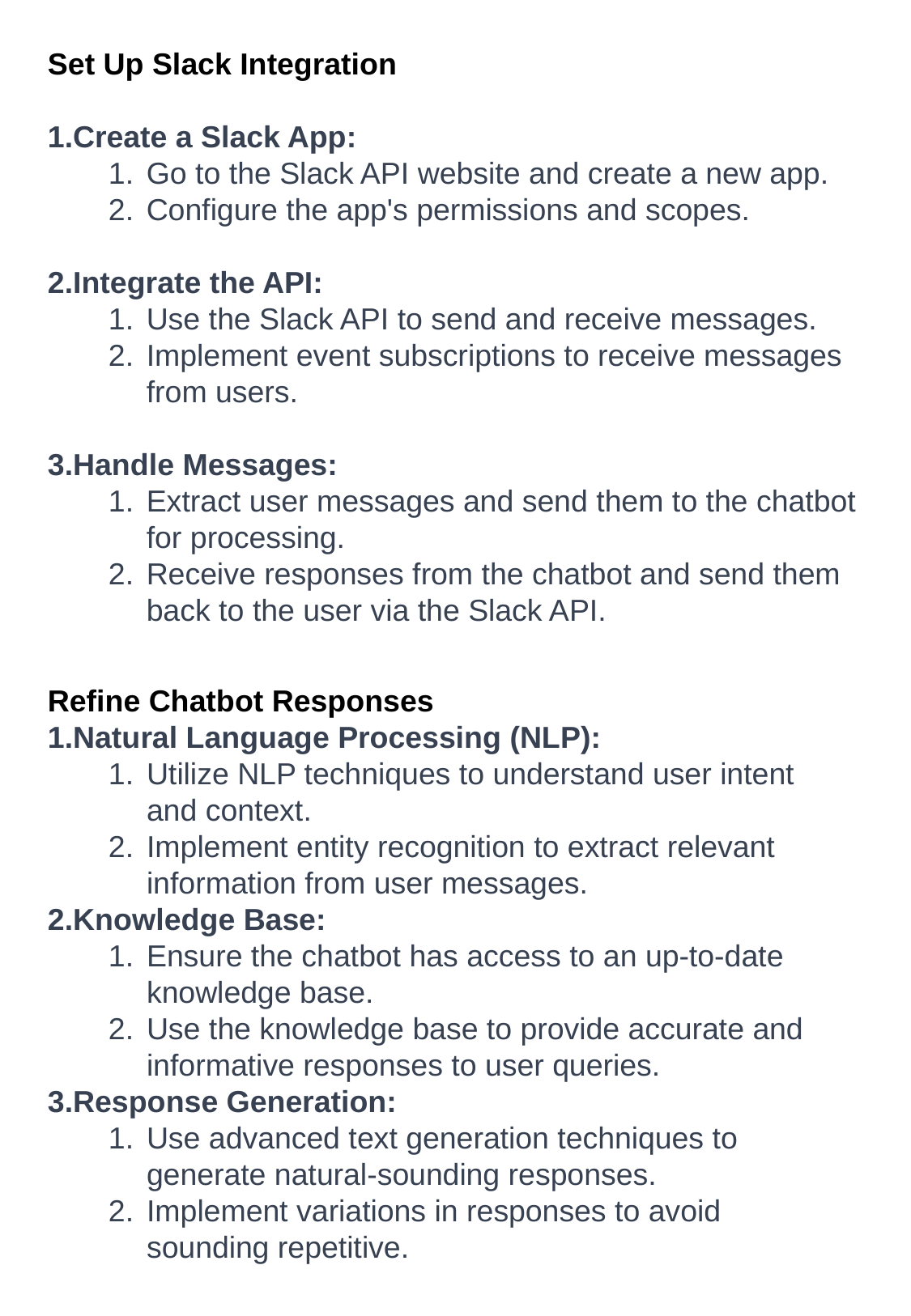

Set Up Slack Integration

Create a Slack App:
Go to the Slack API website and create a new app.
Configure the app's permissions and scopes.

Integrate the API:
Use the Slack API to send and receive messages.
Implement event subscriptions to receive messages from users.

Handle Messages:
Extract user messages and send them to the chatbot for processing.
Receive responses from the chatbot and send them back to the user via the Slack API.
Refine Chatbot Responses
Natural Language Processing (NLP):
Utilize NLP techniques to understand user intent and context.
Implement entity recognition to extract relevant information from user messages.
Knowledge Base:
Ensure the chatbot has access to an up-to-date knowledge base.
Use the knowledge base to provide accurate and informative responses to user queries.
Response Generation:
Use advanced text generation techniques to generate natural-sounding responses.
Implement variations in responses to avoid sounding repetitive.